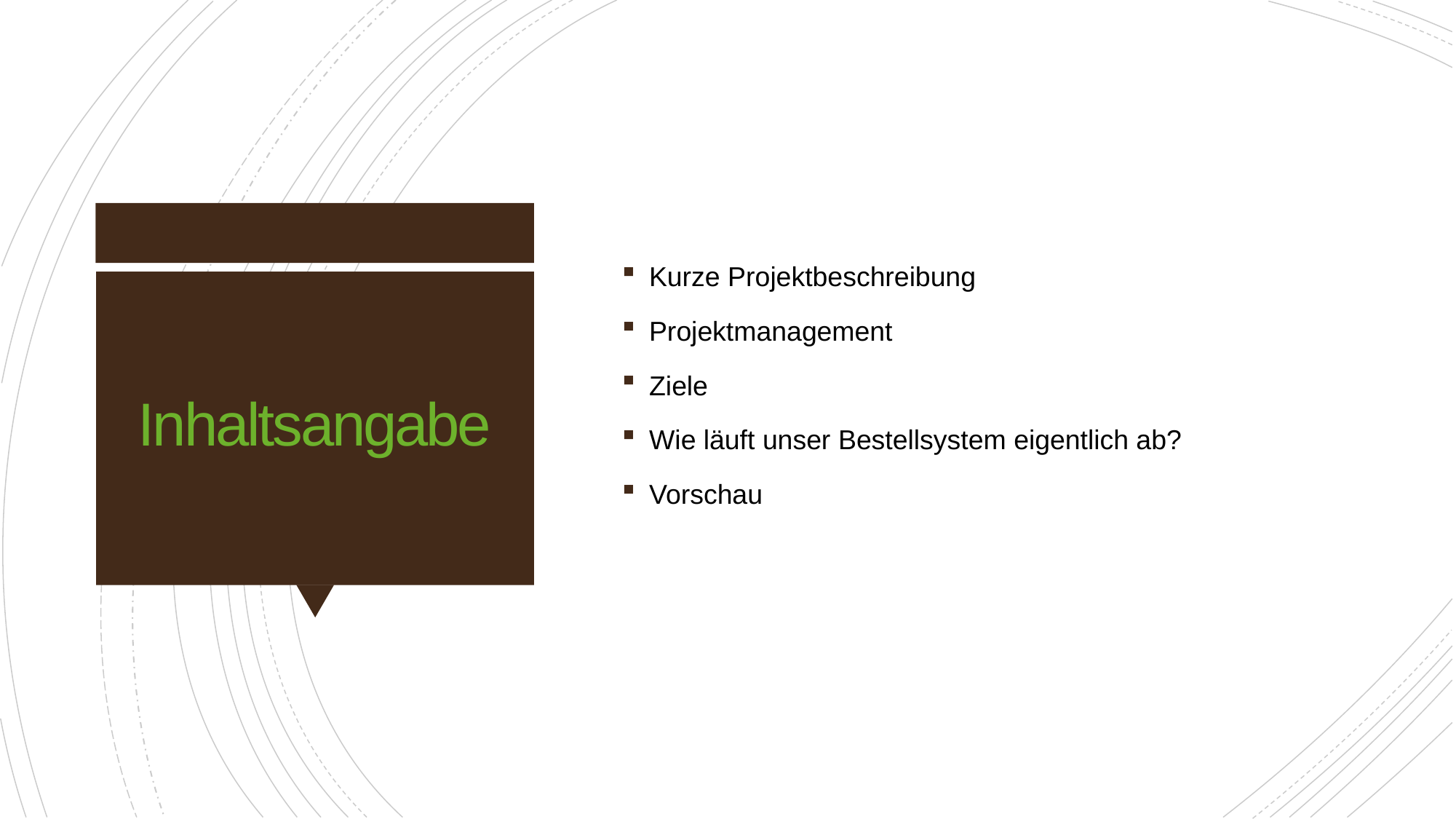

Kurze Projektbeschreibung
Projektmanagement
Ziele
Wie läuft unser Bestellsystem eigentlich ab?
Vorschau

# Inhaltsangabe